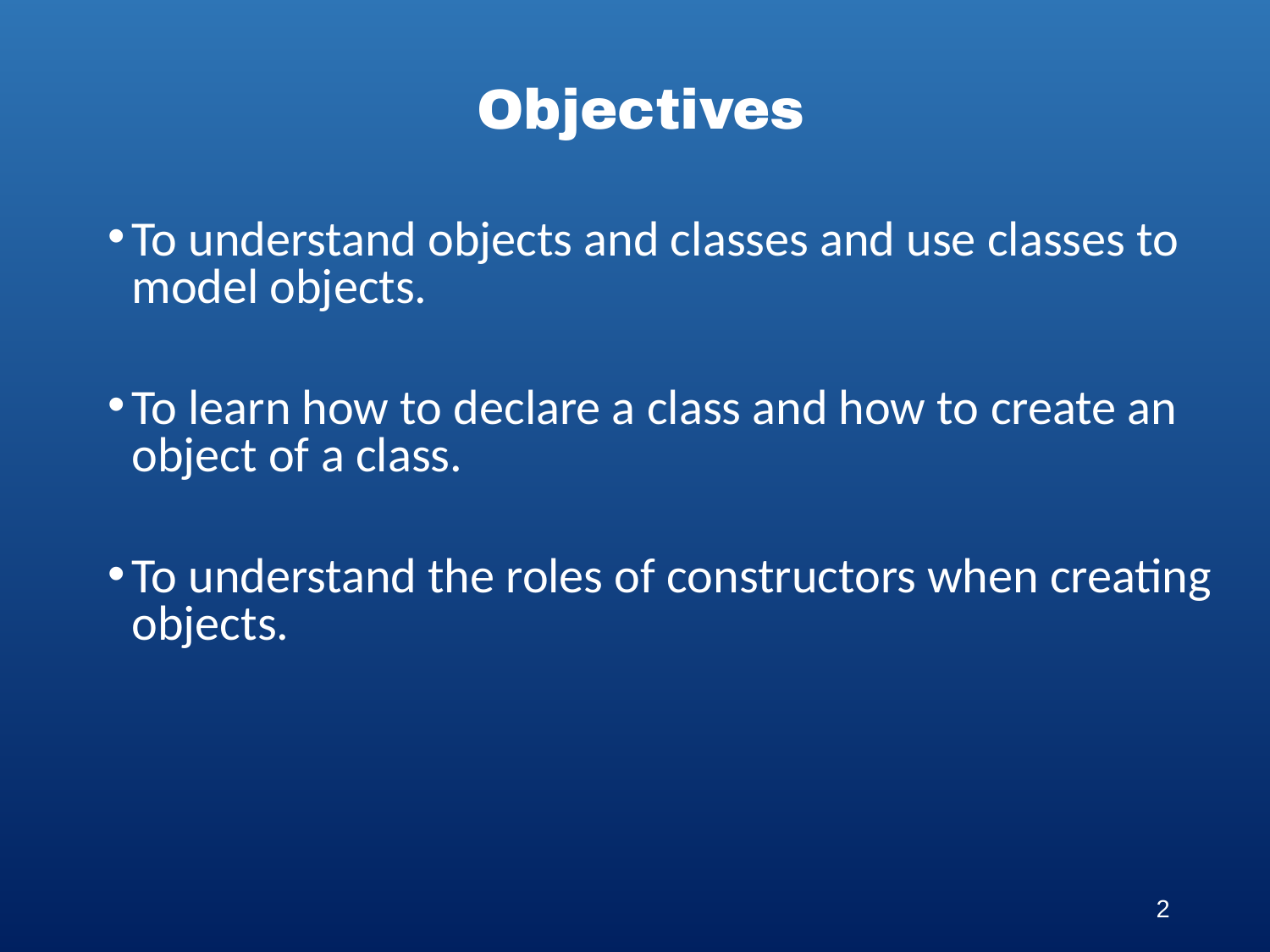

# Objectives
To understand objects and classes and use classes to model objects.

To learn how to declare a class and how to create an object of a class.

To understand the roles of constructors when creating objects.
2